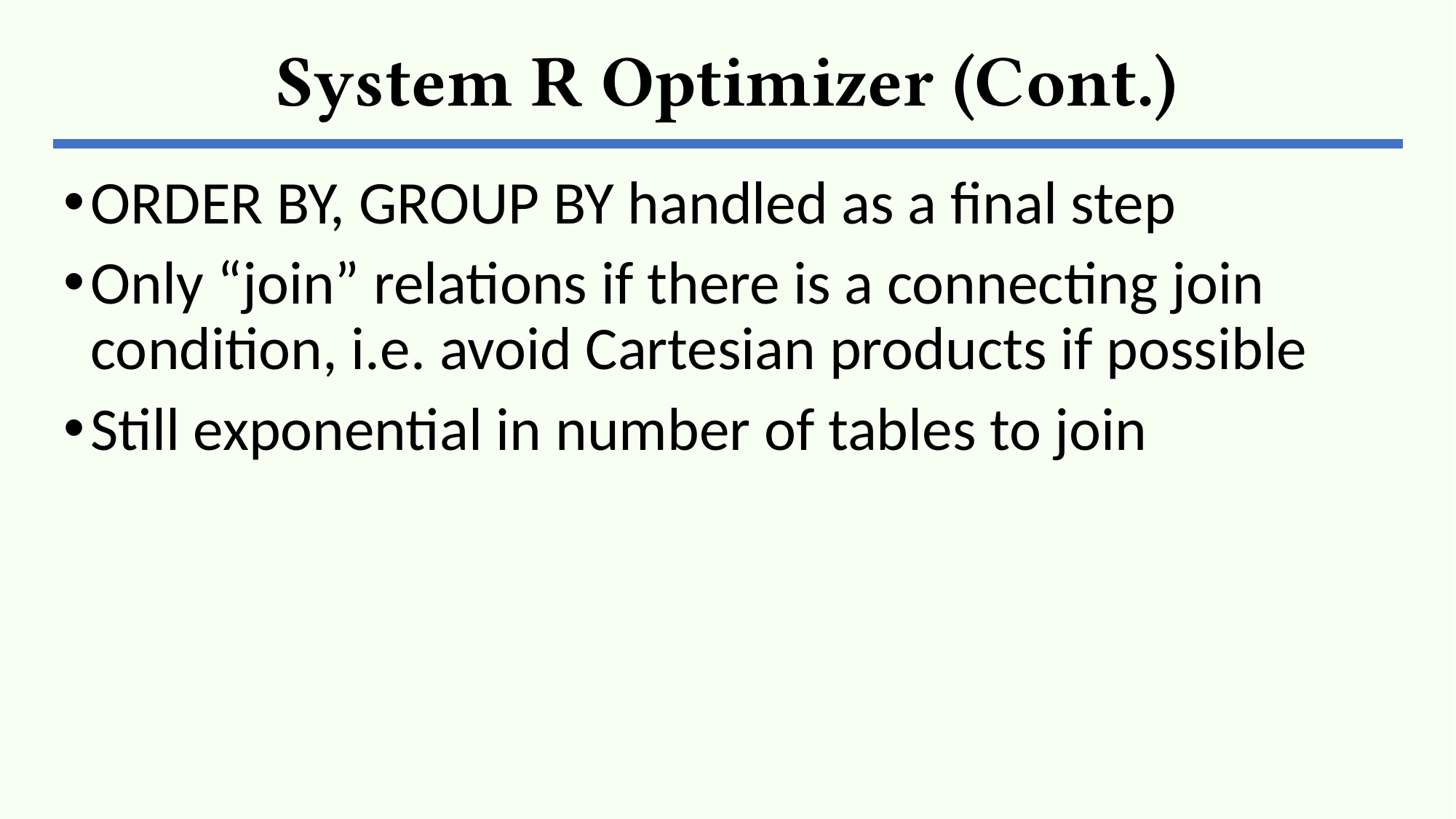

# System R Optimizer (Cont.)
ORDER BY, GROUP BY handled as a final step
Only “join” relations if there is a connecting join condition, i.e. avoid Cartesian products if possible
Still exponential in number of tables to join